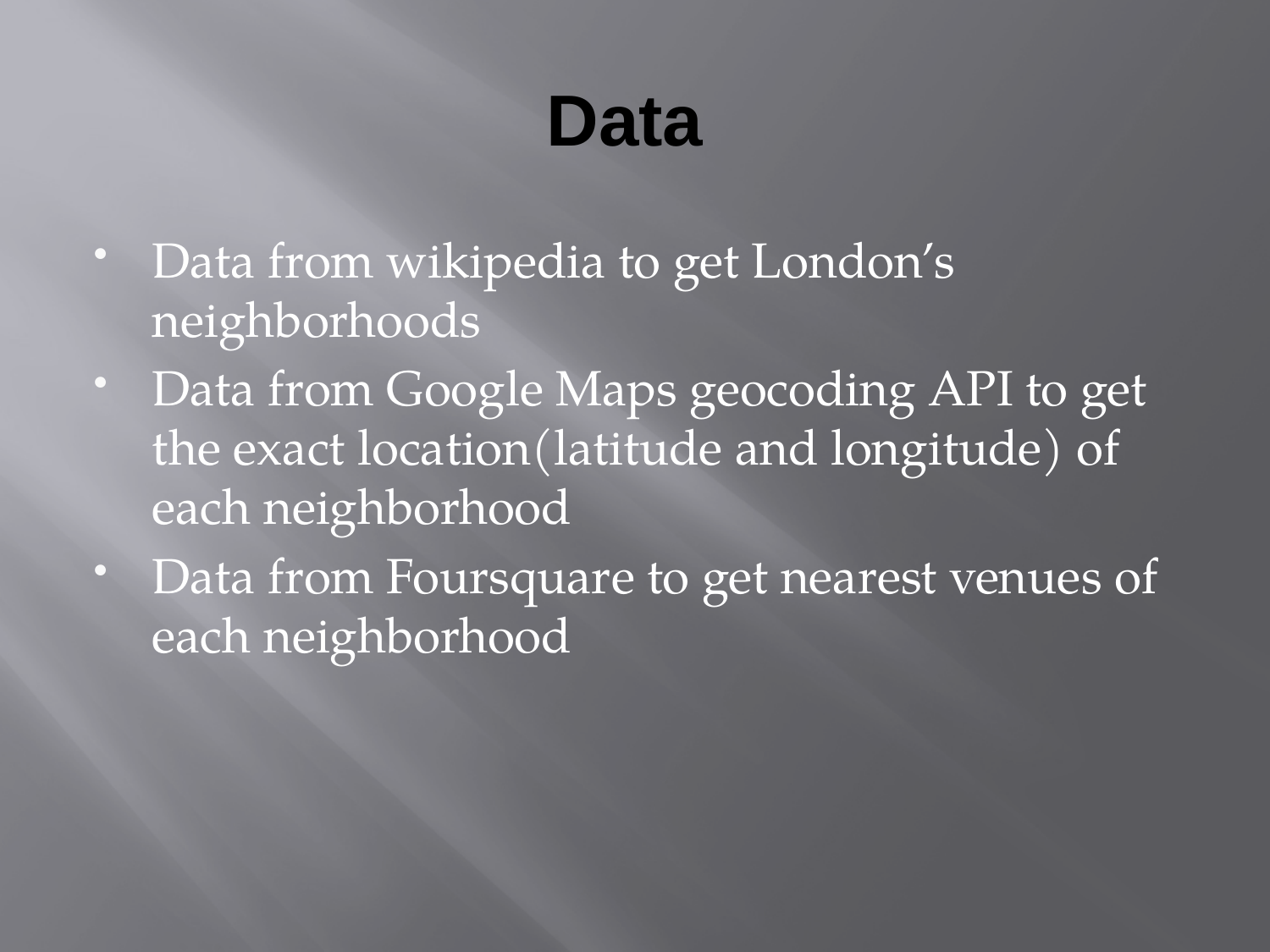

# Data
Data from wikipedia to get London’s neighborhoods
Data from Google Maps geocoding API to get the exact location(latitude and longitude) of each neighborhood
Data from Foursquare to get nearest venues of each neighborhood